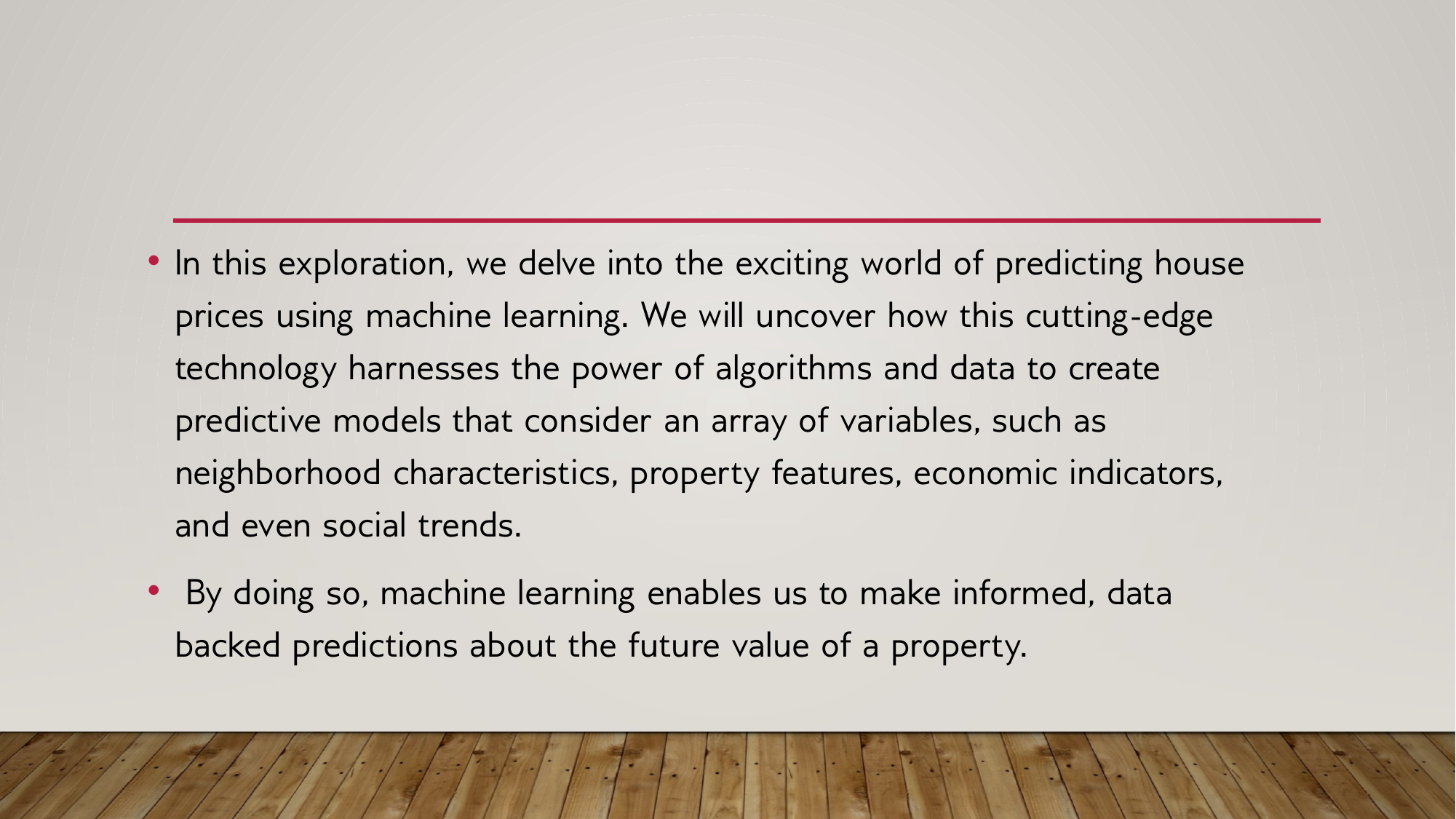

In this exploration, we delve into the exciting world of predicting house prices using machine learning. We will uncover how this cutting-edge technology harnesses the power of algorithms and data to create predictive models that consider an array of variables, such as neighborhood characteristics, property features, economic indicators, and even social trends.
 By doing so, machine learning enables us to make informed, data backed predictions about the future value of a property.